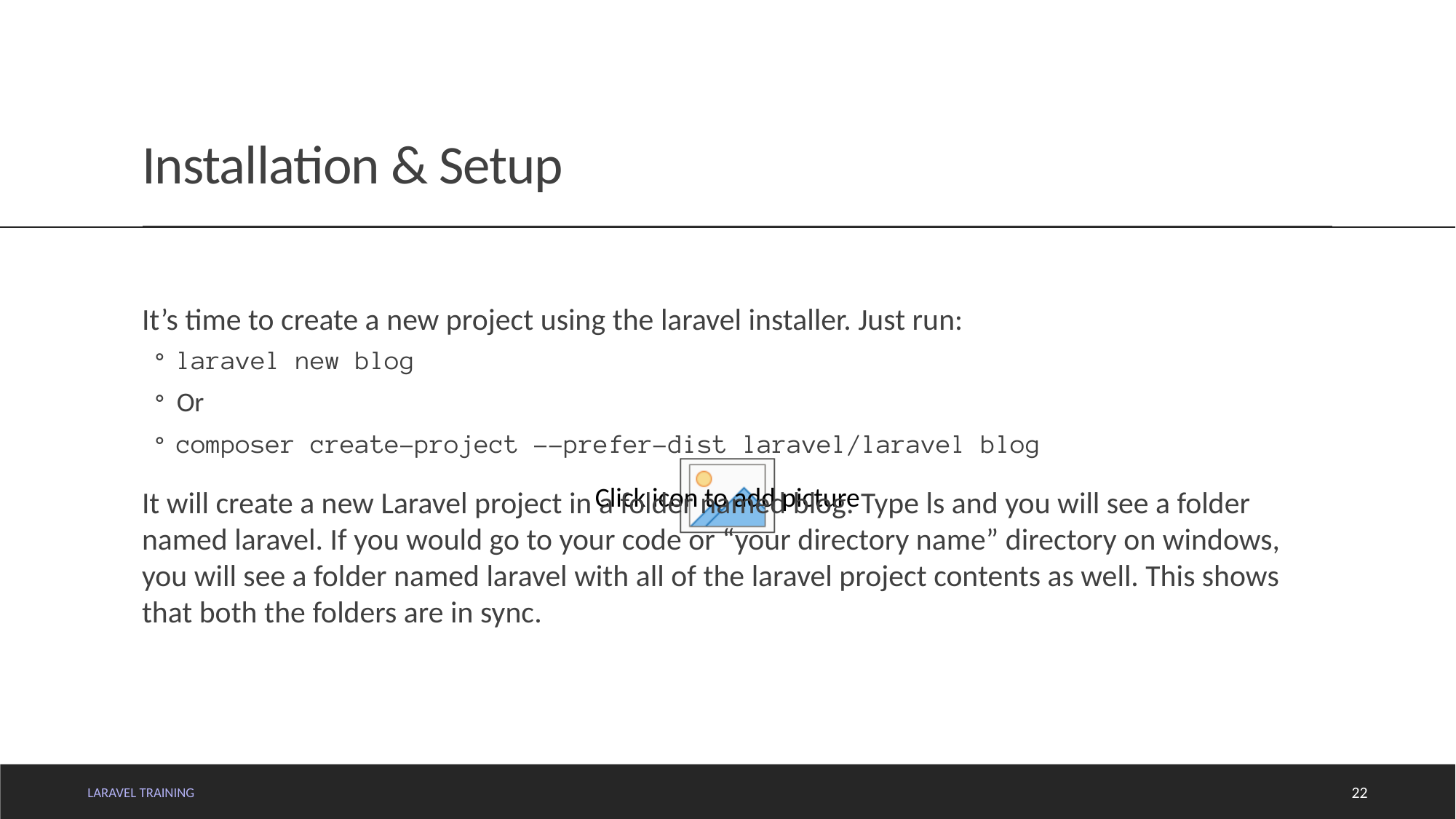

# Installation & Setup

It’s time to create a new project using the laravel installer. Just run:
laravel new blog
Or
composer create-project --prefer-dist laravel/laravel blog
It will create a new Laravel project in a folder named blog. Type ls and you will see a folder named laravel. If you would go to your code or “your directory name” directory on windows, you will see a folder named laravel with all of the laravel project contents as well. This shows that both the folders are in sync.
LARAVEL TRAINING
22